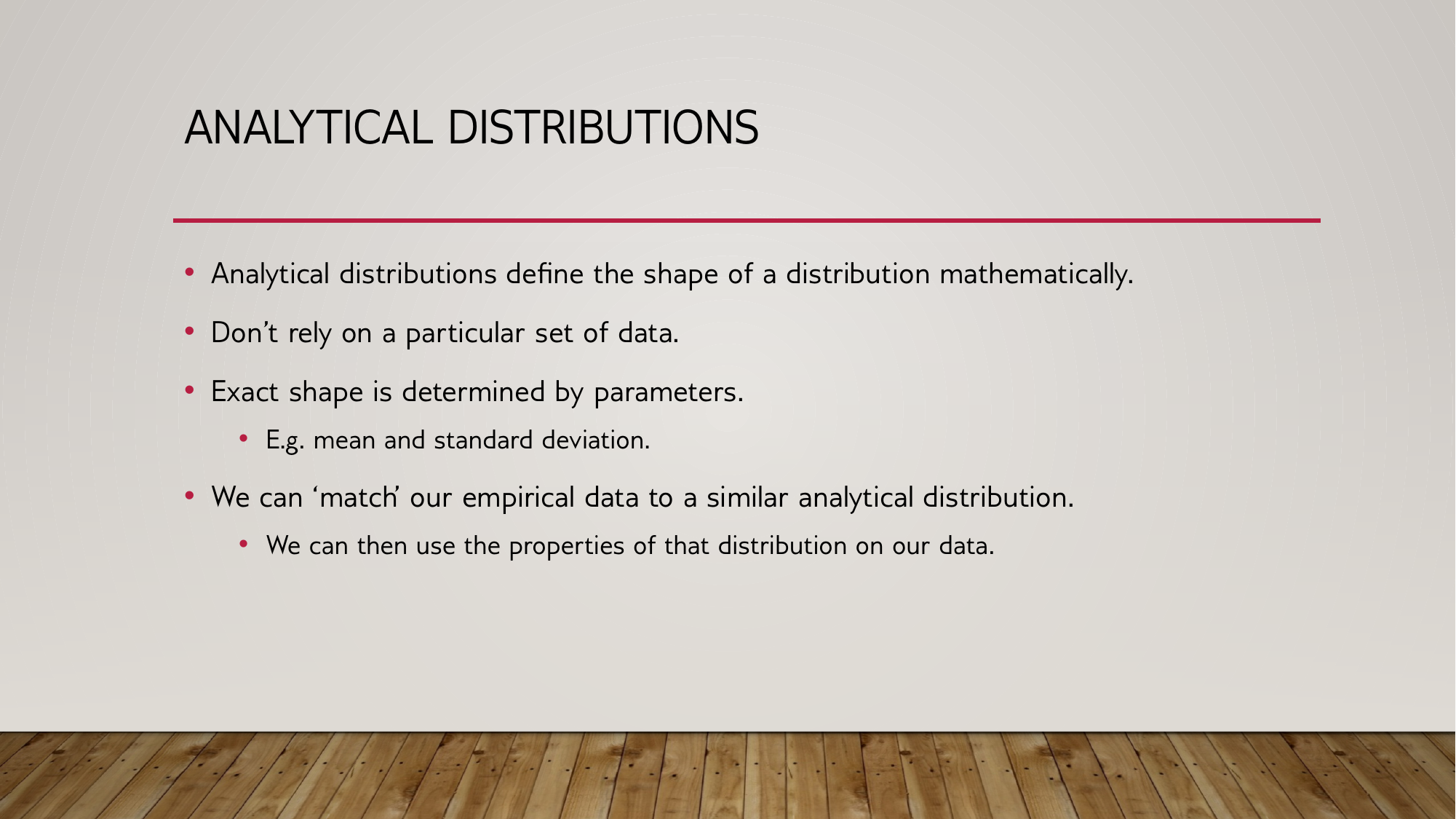

# Analytical Distributions
Analytical distributions define the shape of a distribution mathematically.
Don’t rely on a particular set of data.
Exact shape is determined by parameters.
E.g. mean and standard deviation.
We can ‘match’ our empirical data to a similar analytical distribution.
We can then use the properties of that distribution on our data.